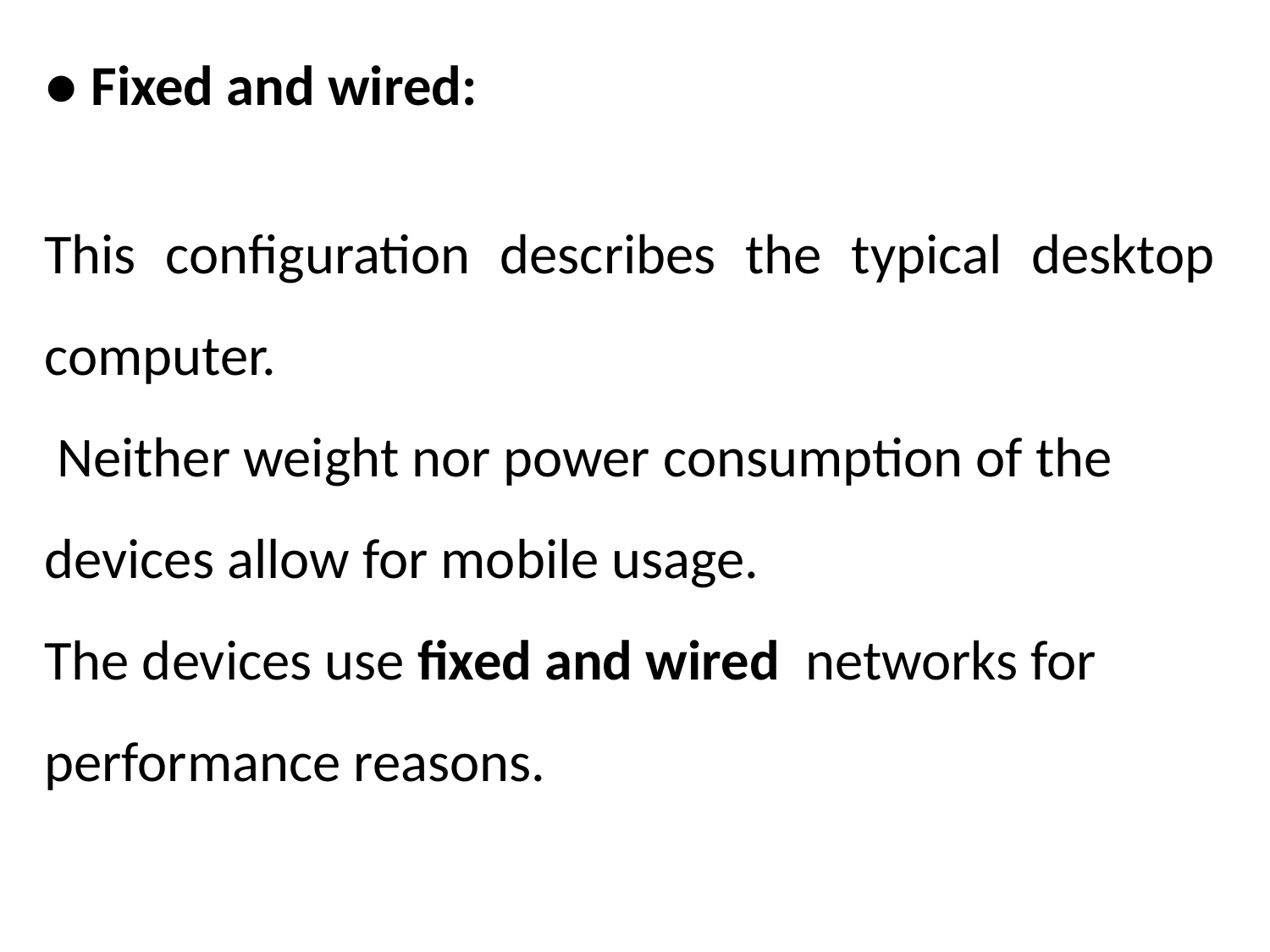

● Fixed and wired:

This conﬁguration describes the typical desktop computer.
 Neither weight nor power consumption of the devices allow for mobile usage.
The devices use ﬁxed and wired  networks for performance reasons.